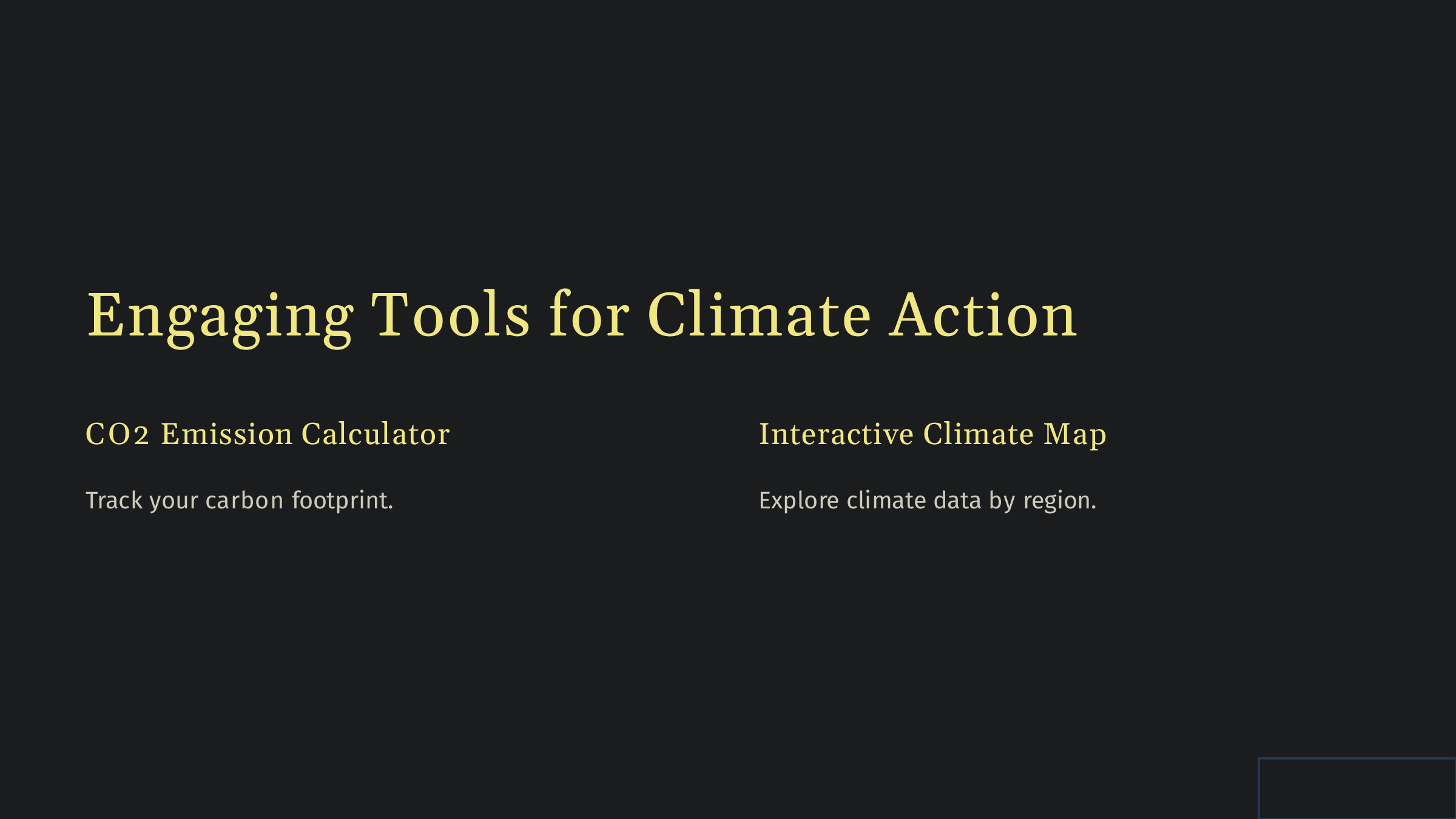

# Engaging Tools for Climate Action
CO2 Emission Calculator
Track your carbon footprint.
Interactive Climate Map
Explore climate data by region.